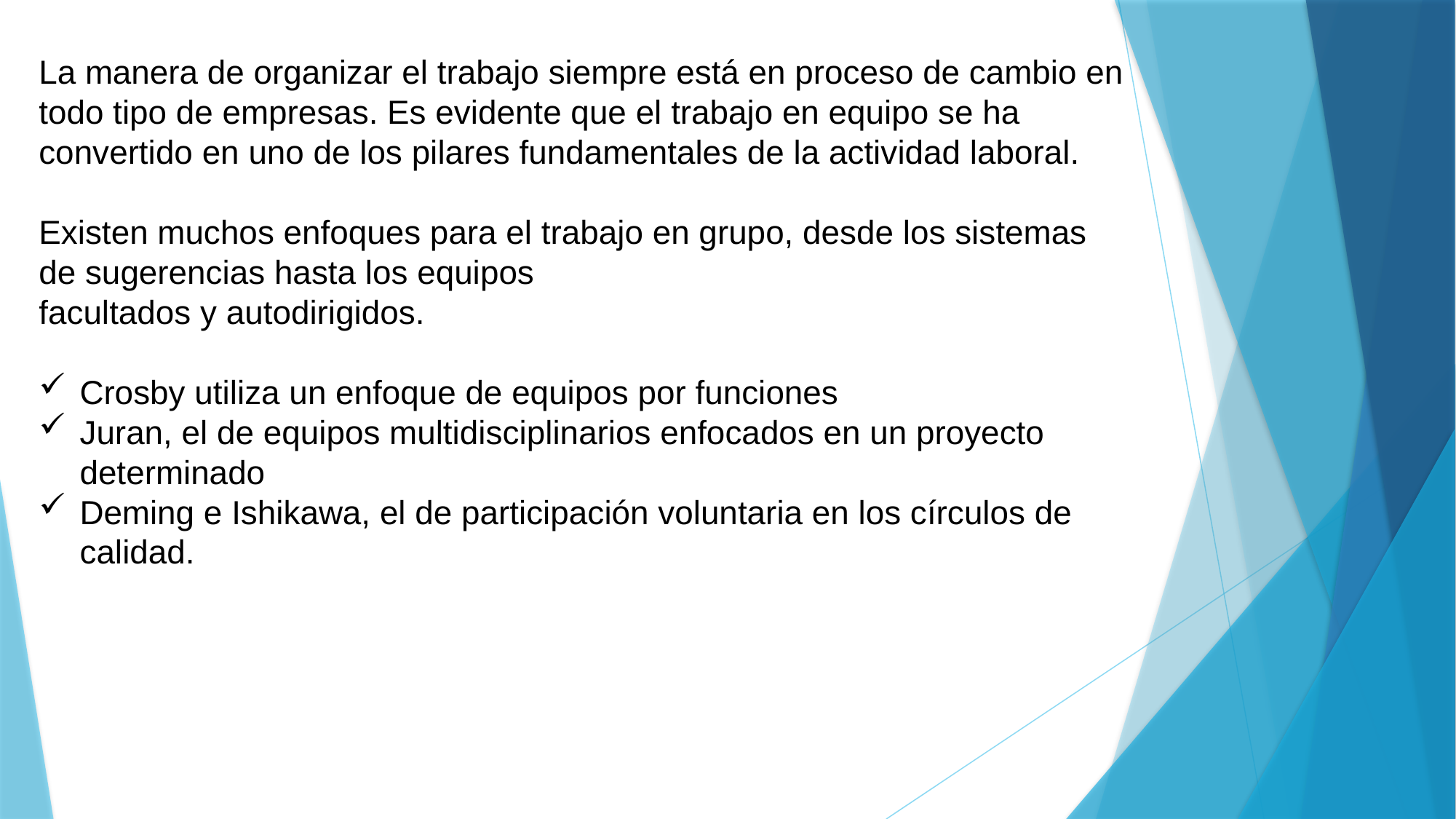

La manera de organizar el trabajo siempre está en proceso de cambio en todo tipo de empresas. Es evidente que el trabajo en equipo se ha convertido en uno de los pilares fundamentales de la actividad laboral.

Existen muchos enfoques para el trabajo en grupo, desde los sistemas de sugerencias hasta los equipos
facultados y autodirigidos.

Crosby utiliza un enfoque de equipos por funciones
Juran, el de equipos multidisciplinarios enfocados en un proyecto determinado
Deming e Ishikawa, el de participación voluntaria en los círculos de calidad.